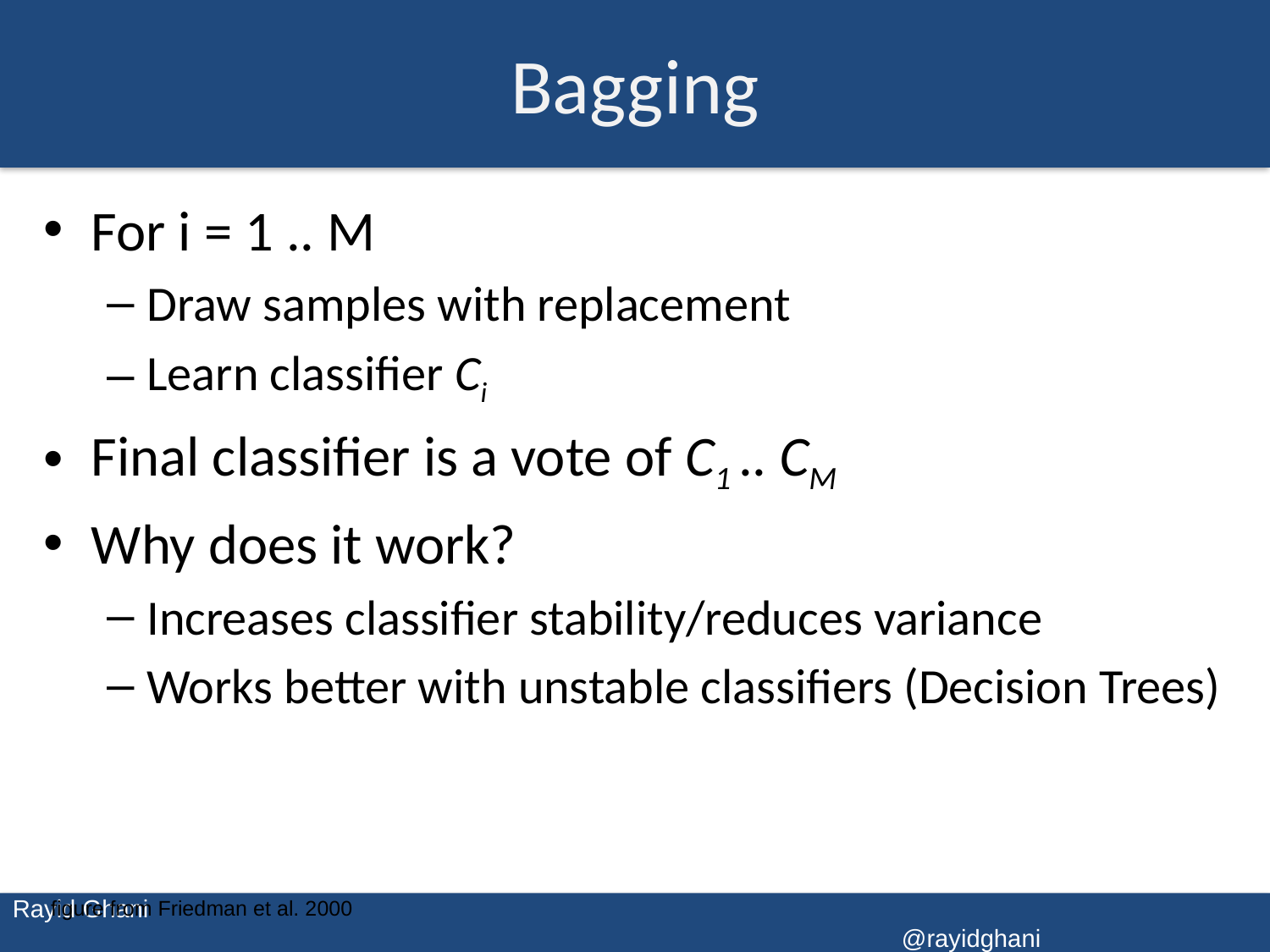

# Bagging
For i = 1 .. M
Draw samples with replacement
Learn classifier Ci
Final classifier is a vote of C1 .. CM
Why does it work?
Increases classifier stability/reduces variance
Works better with unstable classifiers (Decision Trees)

figure from Friedman et al. 2000